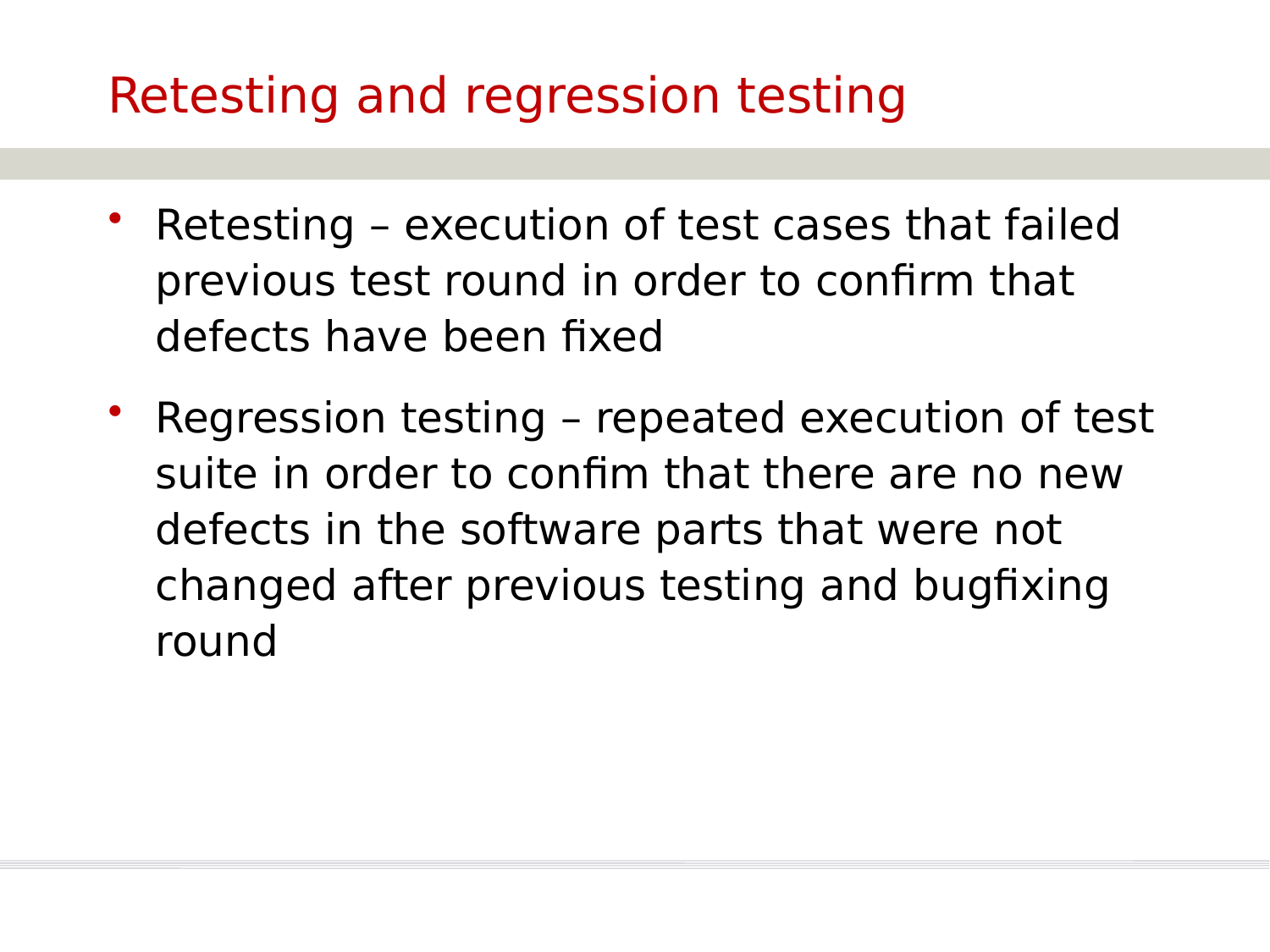

Retesting and regression testing
Retesting – execution of test cases that failed previous test round in order to confirm that defects have been fixed
Regression testing – repeated execution of test suite in order to confim that there are no new defects in the software parts that were not changed after previous testing and bugfixing round